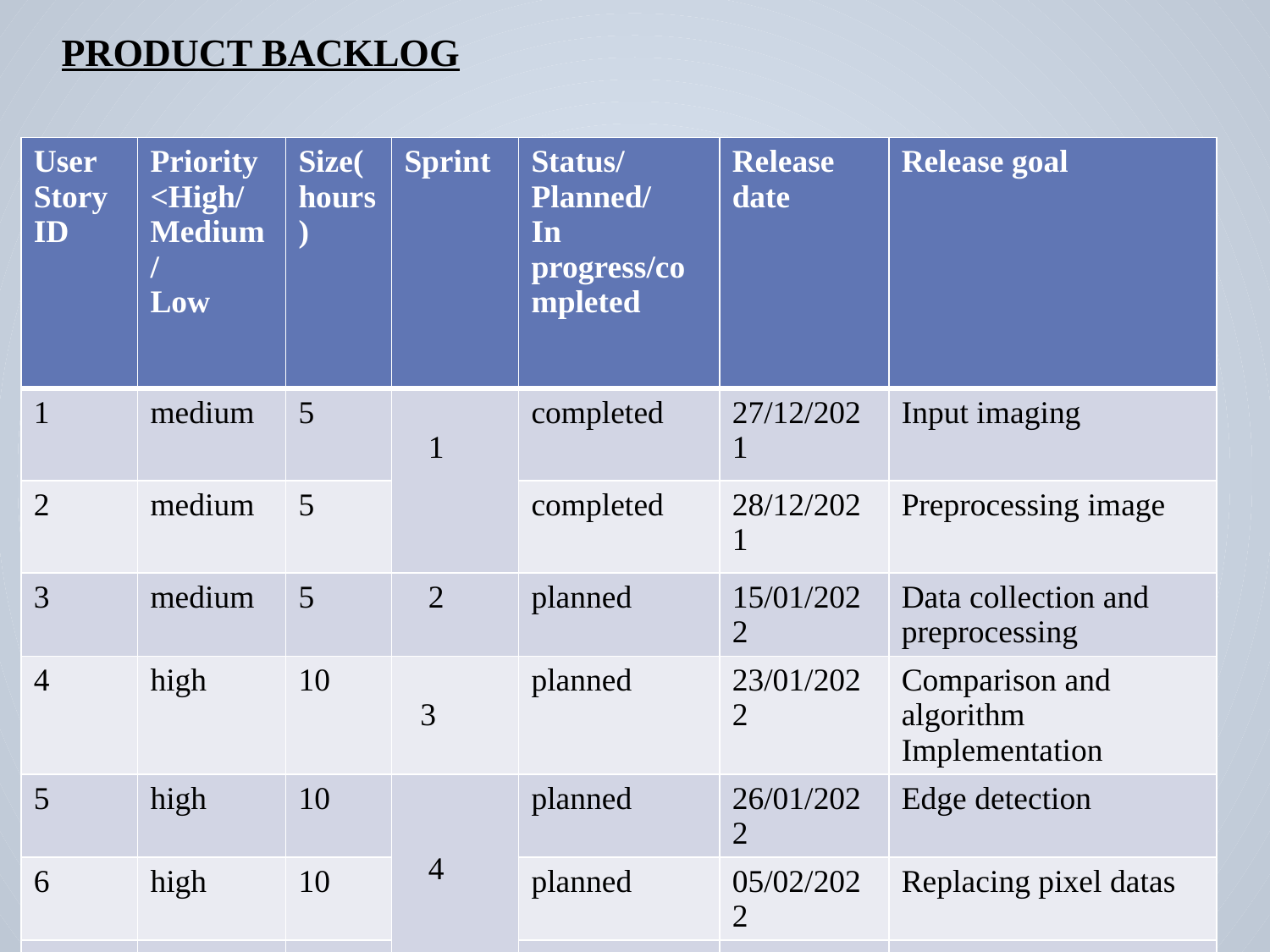

PRODUCT BACKLOG
| User Story ID | Priority<High/ Medium/ Low | Size(hours) | Sprint | Status/ Planned/ In progress/completed | Release date | Release goal |
| --- | --- | --- | --- | --- | --- | --- |
| 1 | medium | 5 | 1 | completed | 27/12/2021 | Input imaging |
| 2 | medium | 5 |  | completed | 28/12/2021 | Preprocessing image |
| 3 | medium | 5 | 2 | planned | 15/01/2022 | Data collection and preprocessing |
| 4 | high | 10 | 3 | planned | 23/01/2022 | Comparison and algorithm Implementation |
| 5 | high | 10 | 4 | planned | 26/01/2022 | Edge detection |
| 6 | high | 10 |  | planned | 05/02/2022 | Replacing pixel datas |
| 7 | medium | 5 |  | planned | 12/02/2022 | Writing image and show/save |